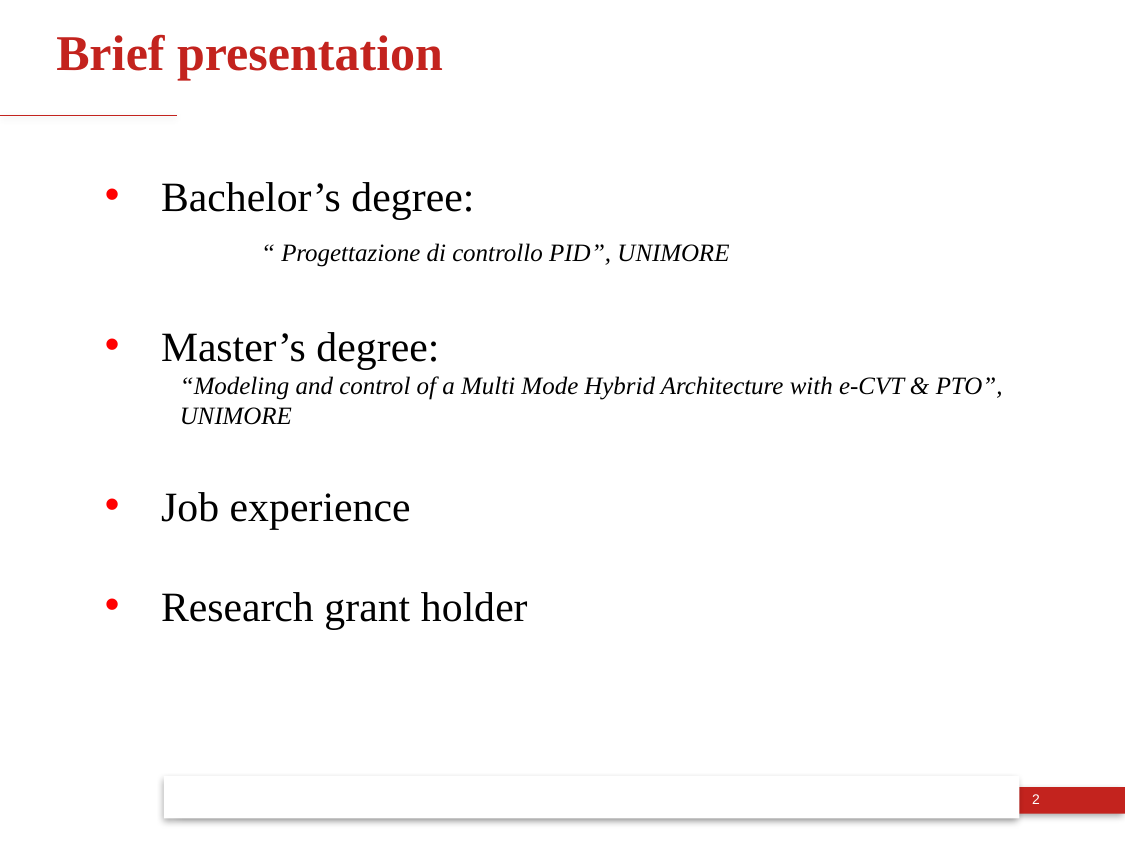

# Brief presentation
Bachelor’s degree:
	 “ Progettazione di controllo PID”, UNIMORE

Master’s degree:
“Modeling and control of a Multi Mode Hybrid Architecture with e-CVT & PTO”, UNIMORE

Job experience

Research grant holder

2